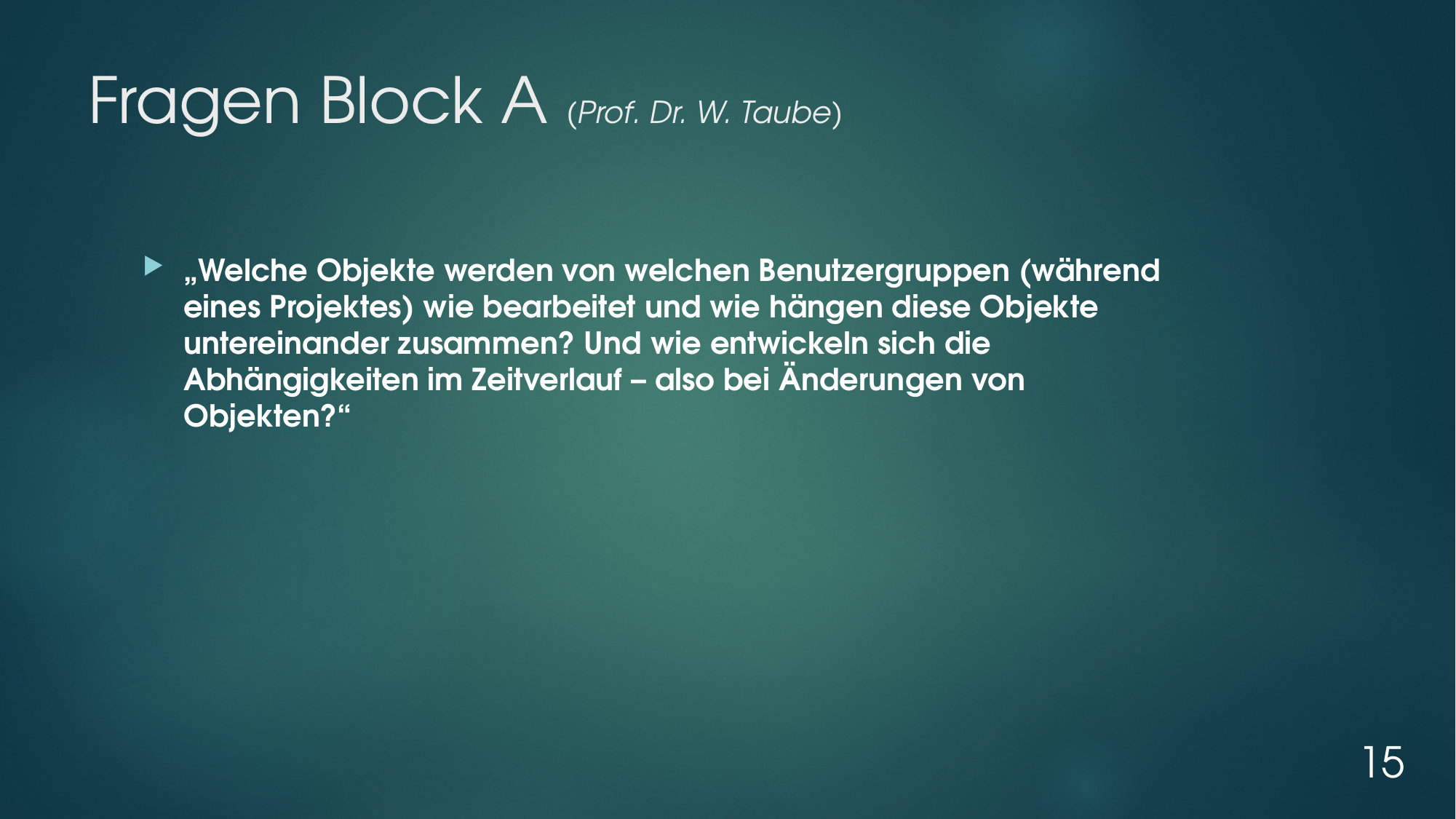

# Fragen Block A (Prof. Dr. W. Taube)
„Welche Objekte werden von welchen Benutzergruppen (während eines Projektes) wie bearbeitet und wie hängen diese Objekte untereinander zusammen? Und wie entwickeln sich die Abhängigkeiten im Zeitverlauf – also bei Änderungen von Objekten?“
15